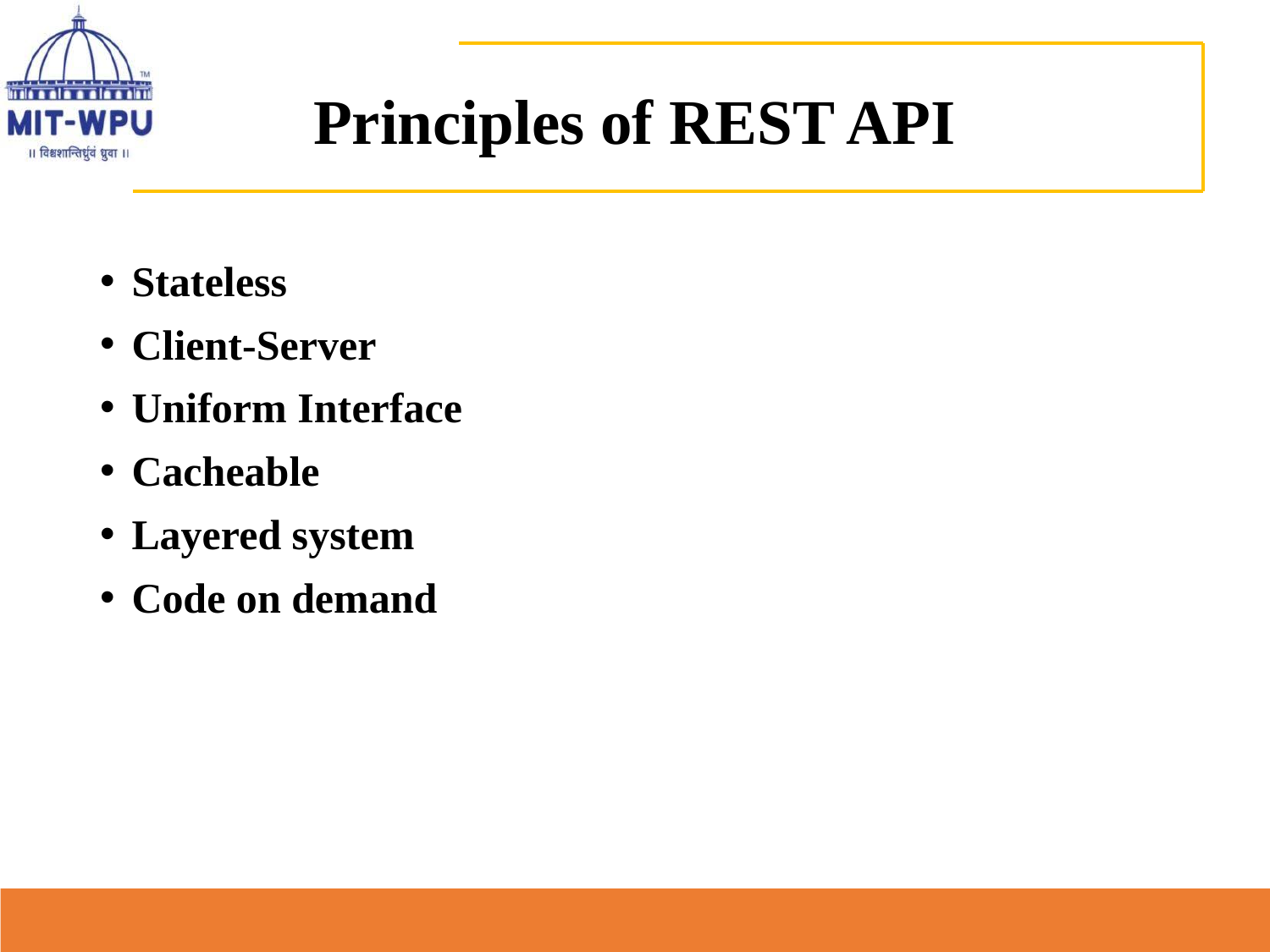

# Principles of REST API
Stateless
Client-Server
Uniform Interface
Cacheable
Layered system
Code on demand